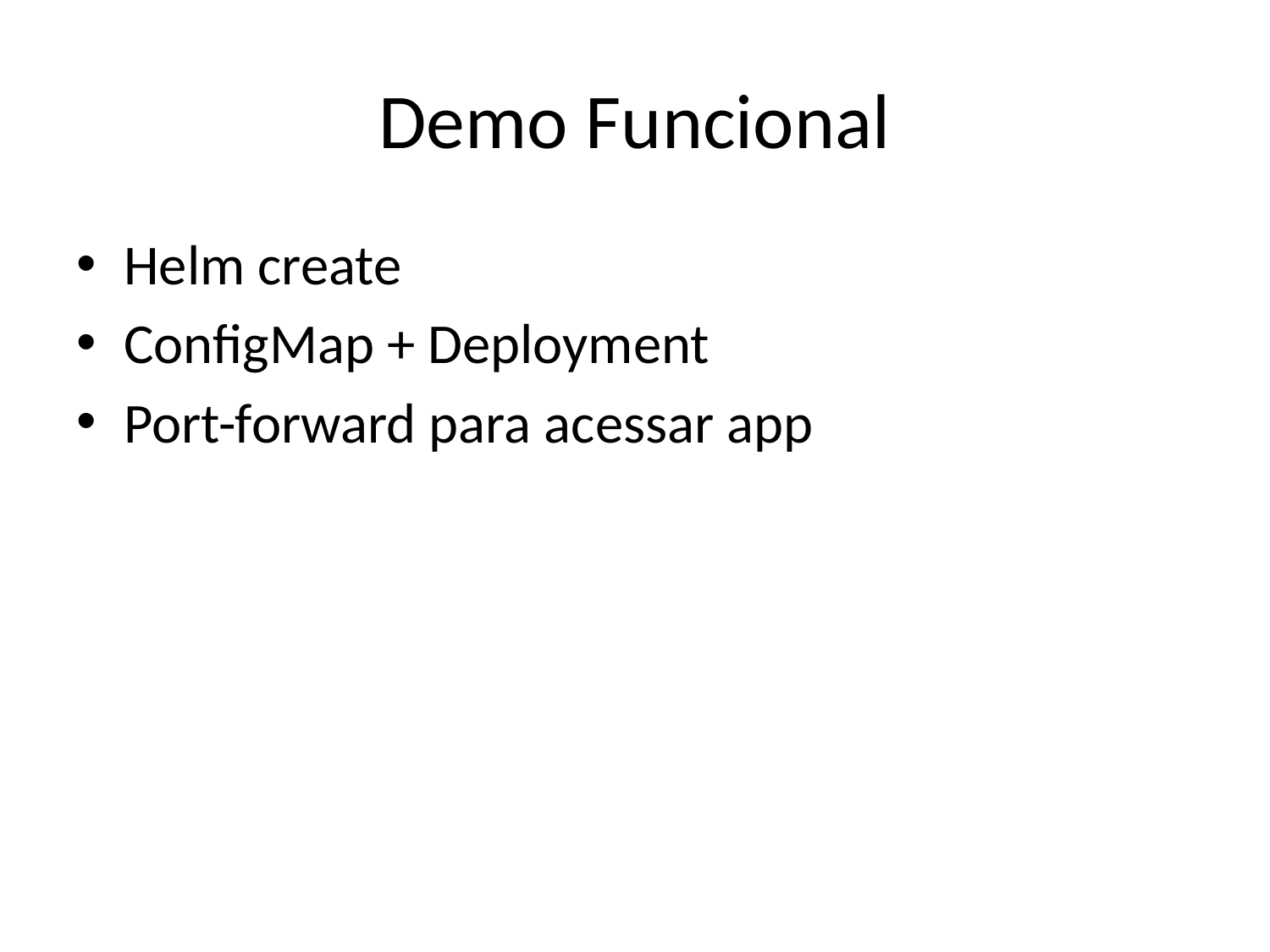

# Demo Funcional
Helm create
ConfigMap + Deployment
Port-forward para acessar app